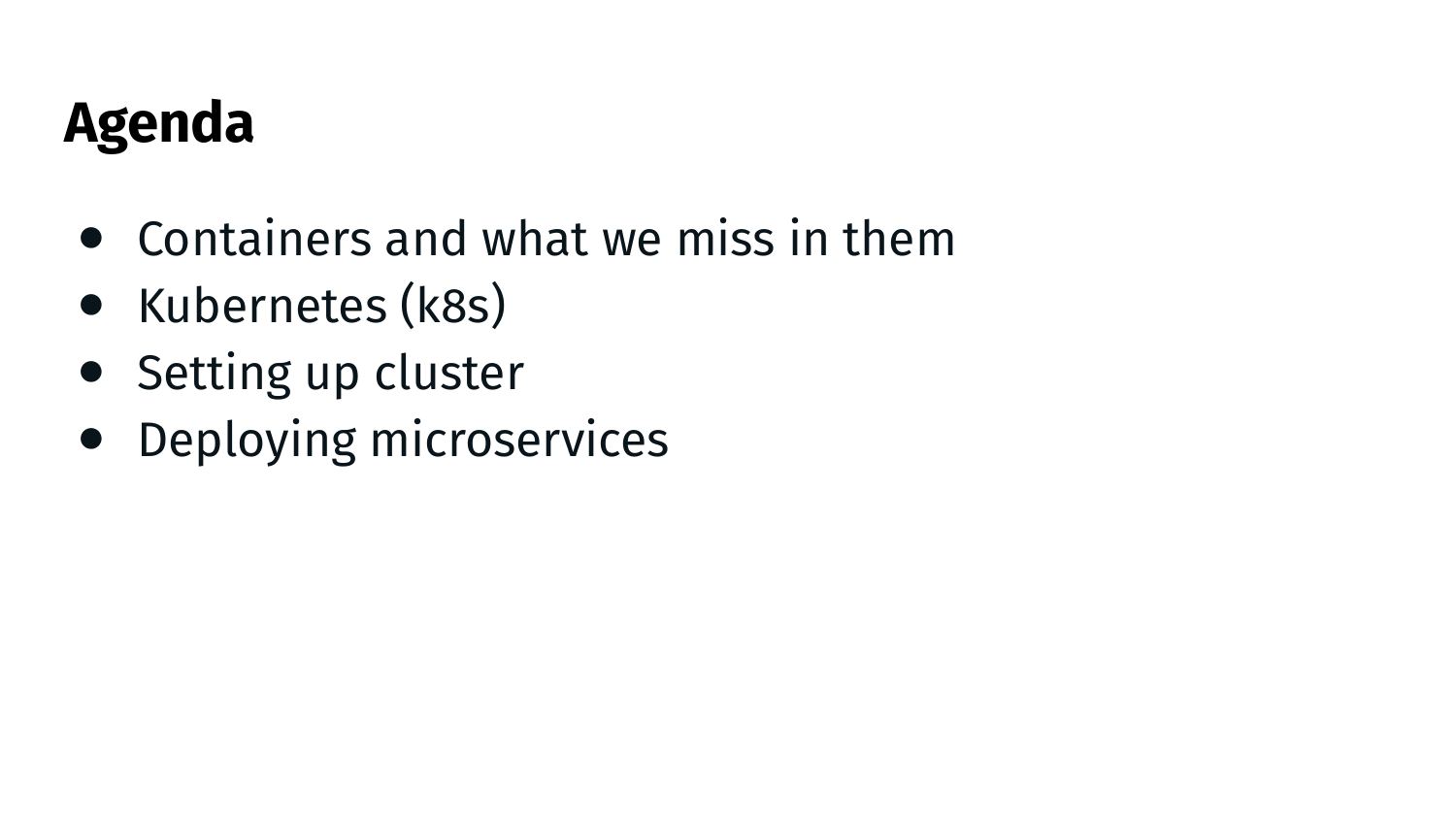

# Agenda
Containers and what we miss in them
Kubernetes (k8s)
Setting up cluster
Deploying microservices